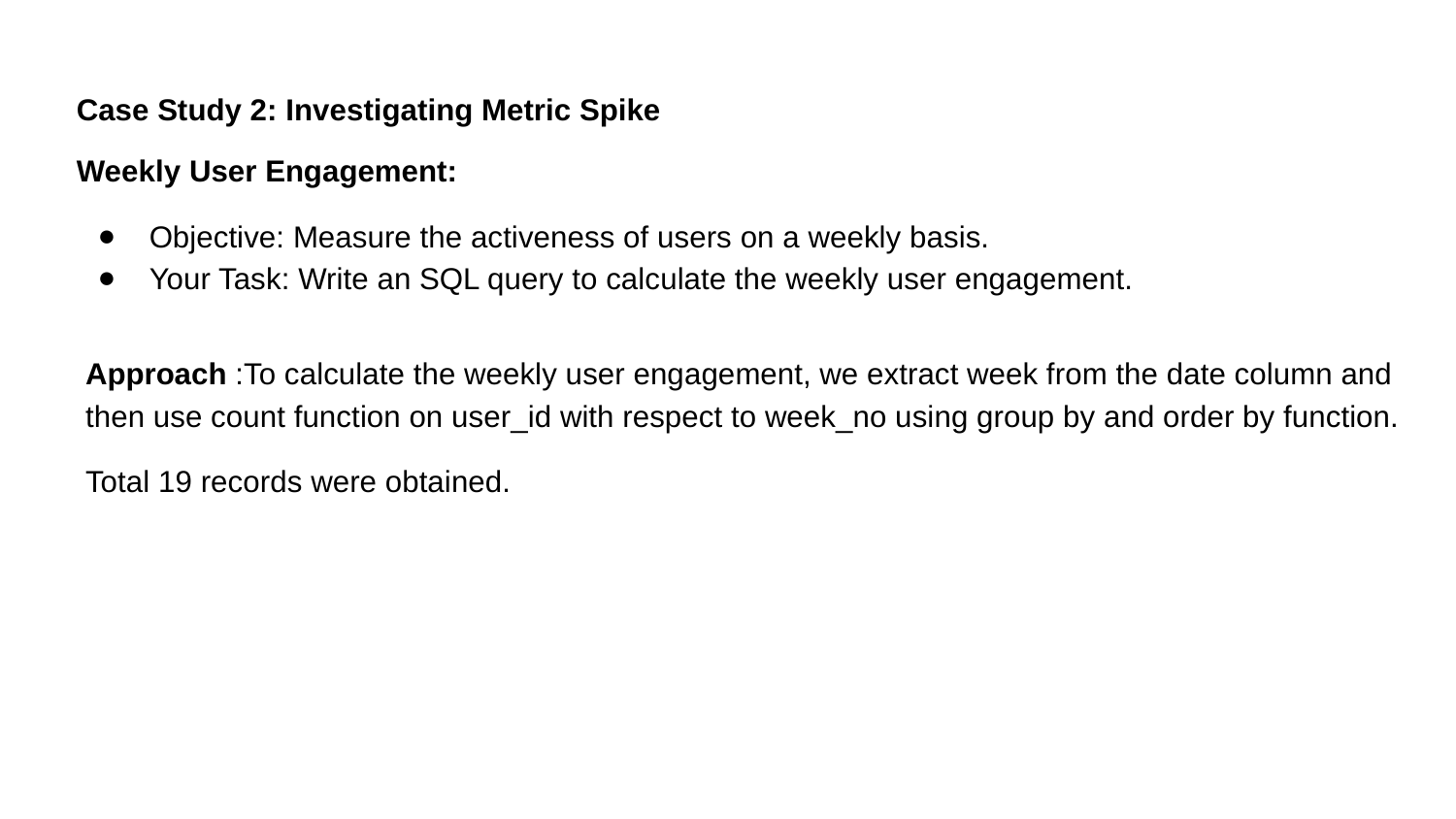

# Case Study 2: Investigating Metric Spike
Weekly User Engagement:
Objective: Measure the activeness of users on a weekly basis.
Your Task: Write an SQL query to calculate the weekly user engagement.

Approach :To calculate the weekly user engagement, we extract week from the date column and then use count function on user_id with respect to week_no using group by and order by function.
Total 19 records were obtained.